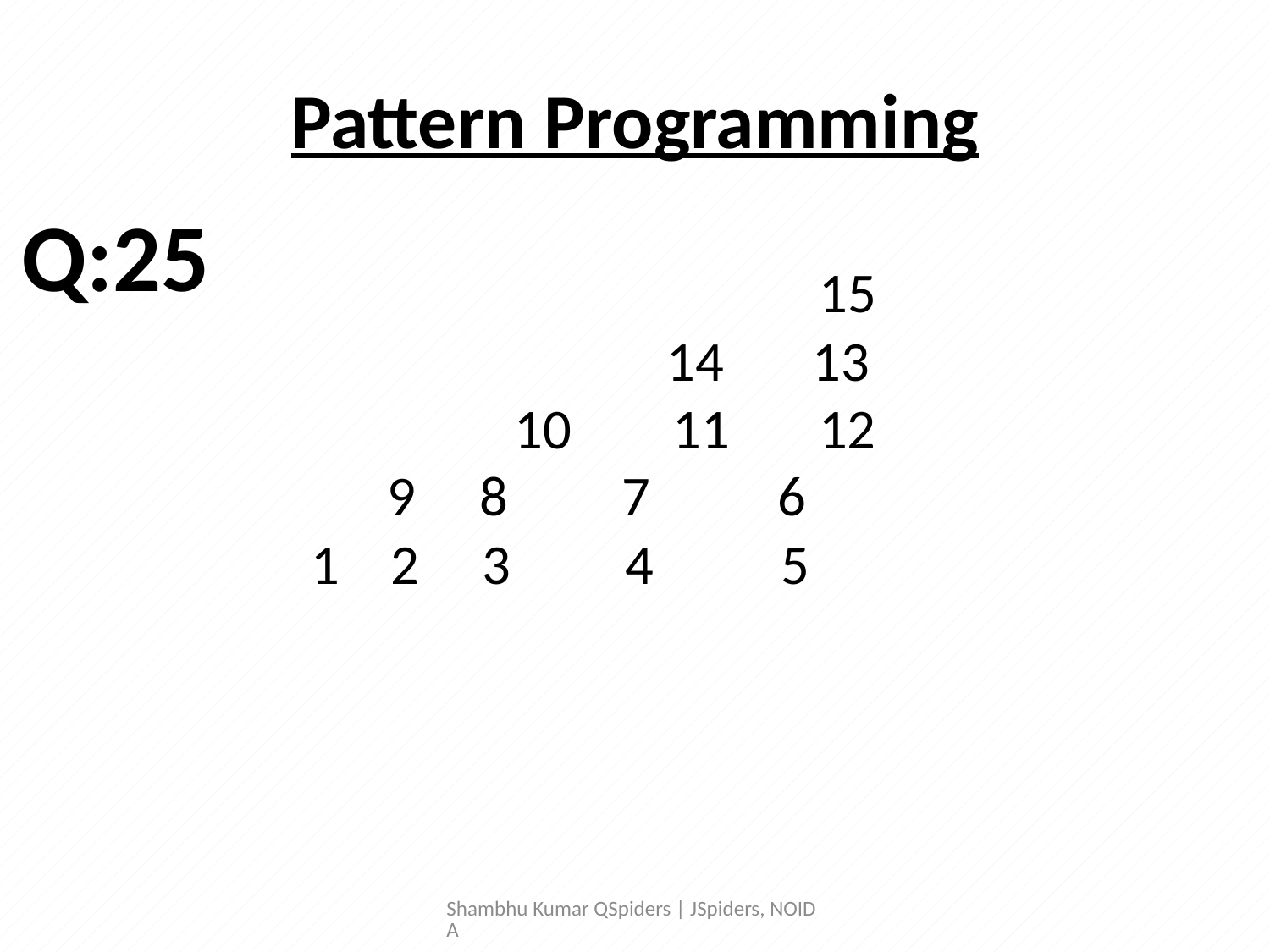

# Pattern Programming
Q:25

	 	                     15
	                   14       13
	       10        11       12
       9     8         7          6
 1    2     3         4          5

Shambhu Kumar QSpiders | JSpiders, NOIDA